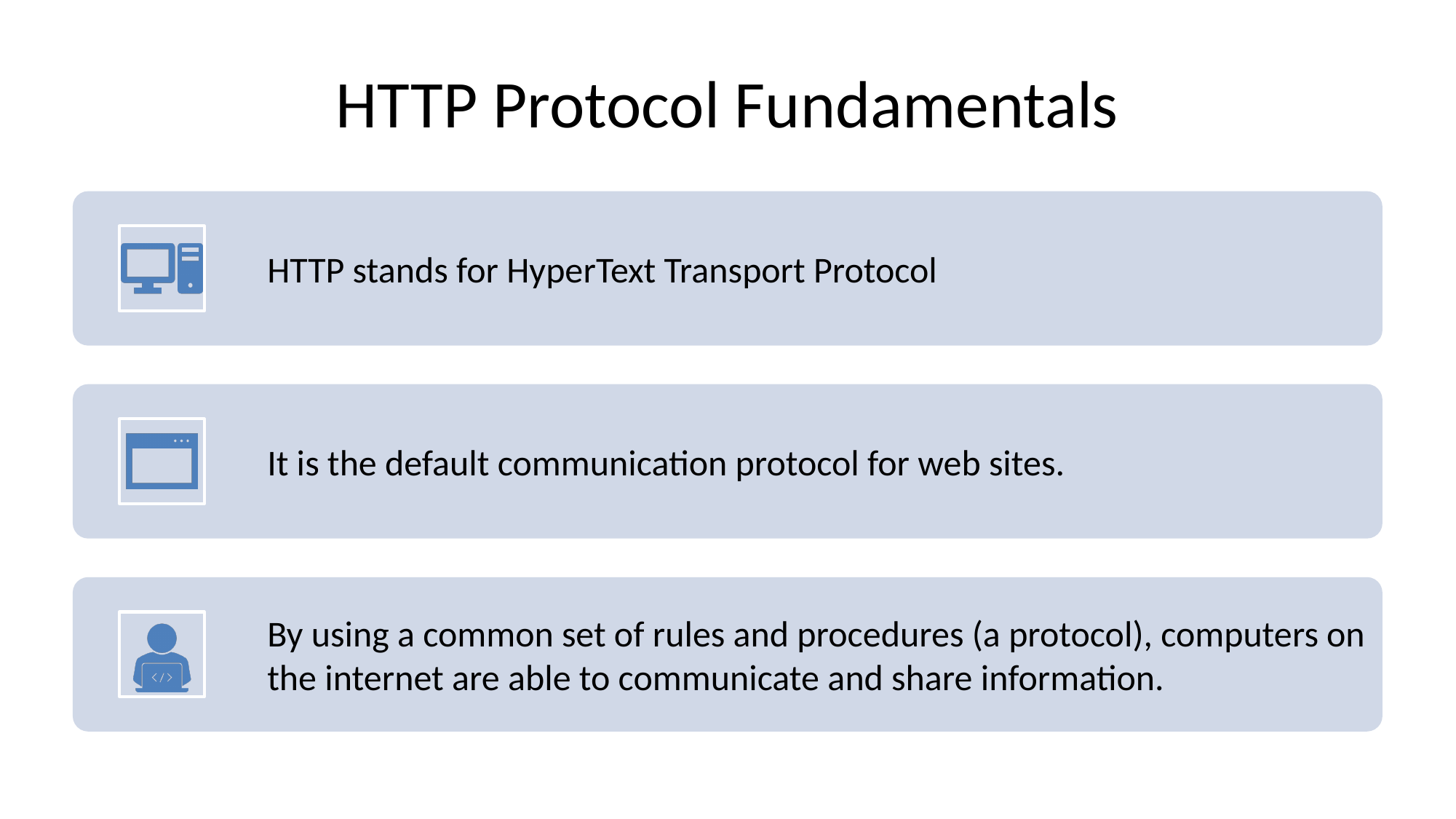

# HTTP Protocol Fundamentals
HTTP stands for HyperText Transport Protocol
It is the default communication protocol for web sites.
By using a common set of rules and procedures (a protocol), computers on the internet are able to communicate and share information.